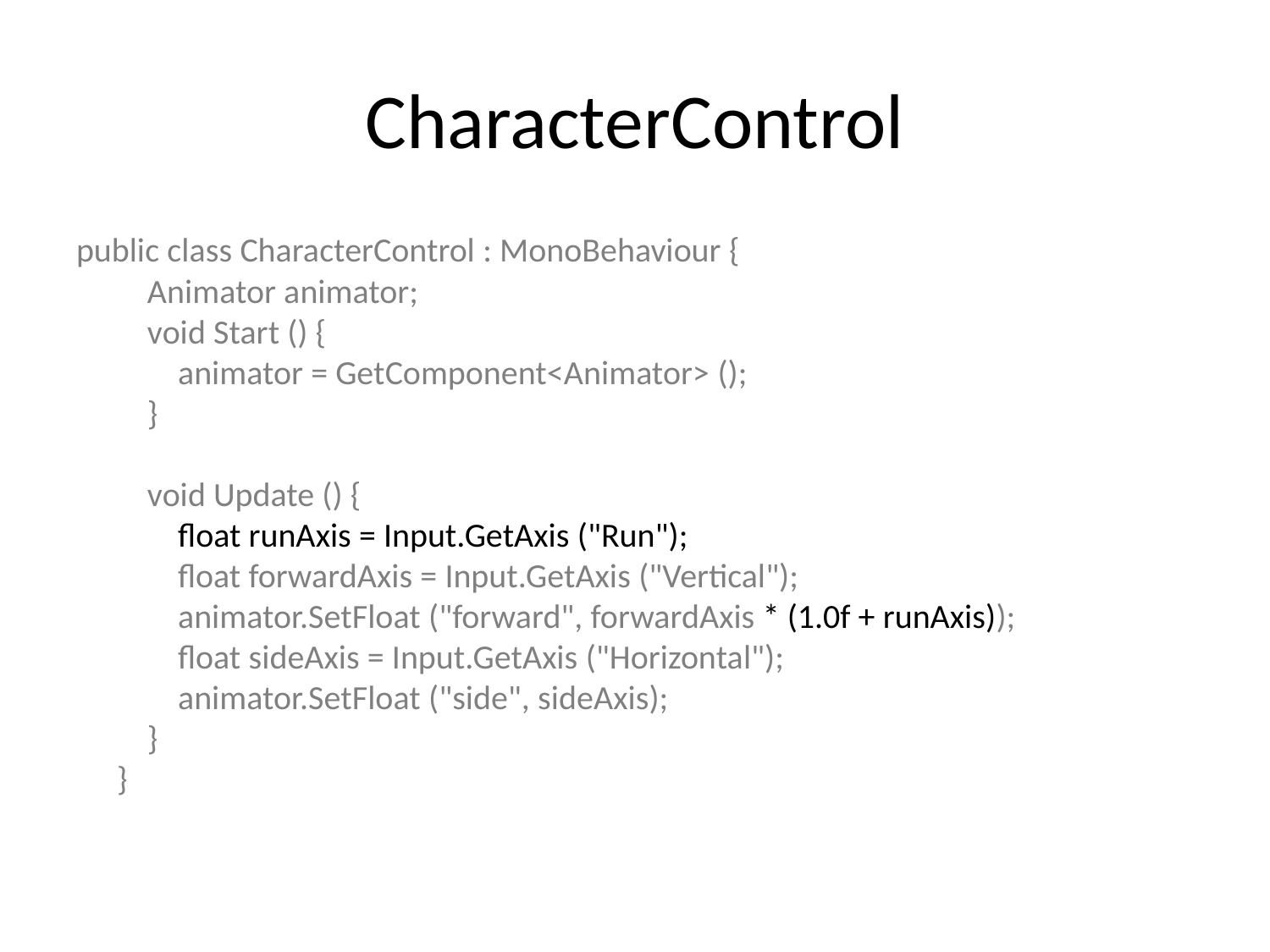

# CharacterControl
public class CharacterControl : MonoBehaviour {
    Animator animator;
    void Start () {
        animator = GetComponent<Animator> ();
    }
    
    void Update () {
        float runAxis = Input.GetAxis ("Run");
        float forwardAxis = Input.GetAxis ("Vertical");
        animator.SetFloat ("forward", forwardAxis * (1.0f + runAxis));
        float sideAxis = Input.GetAxis ("Horizontal");
        animator.SetFloat ("side", sideAxis);
    }
}